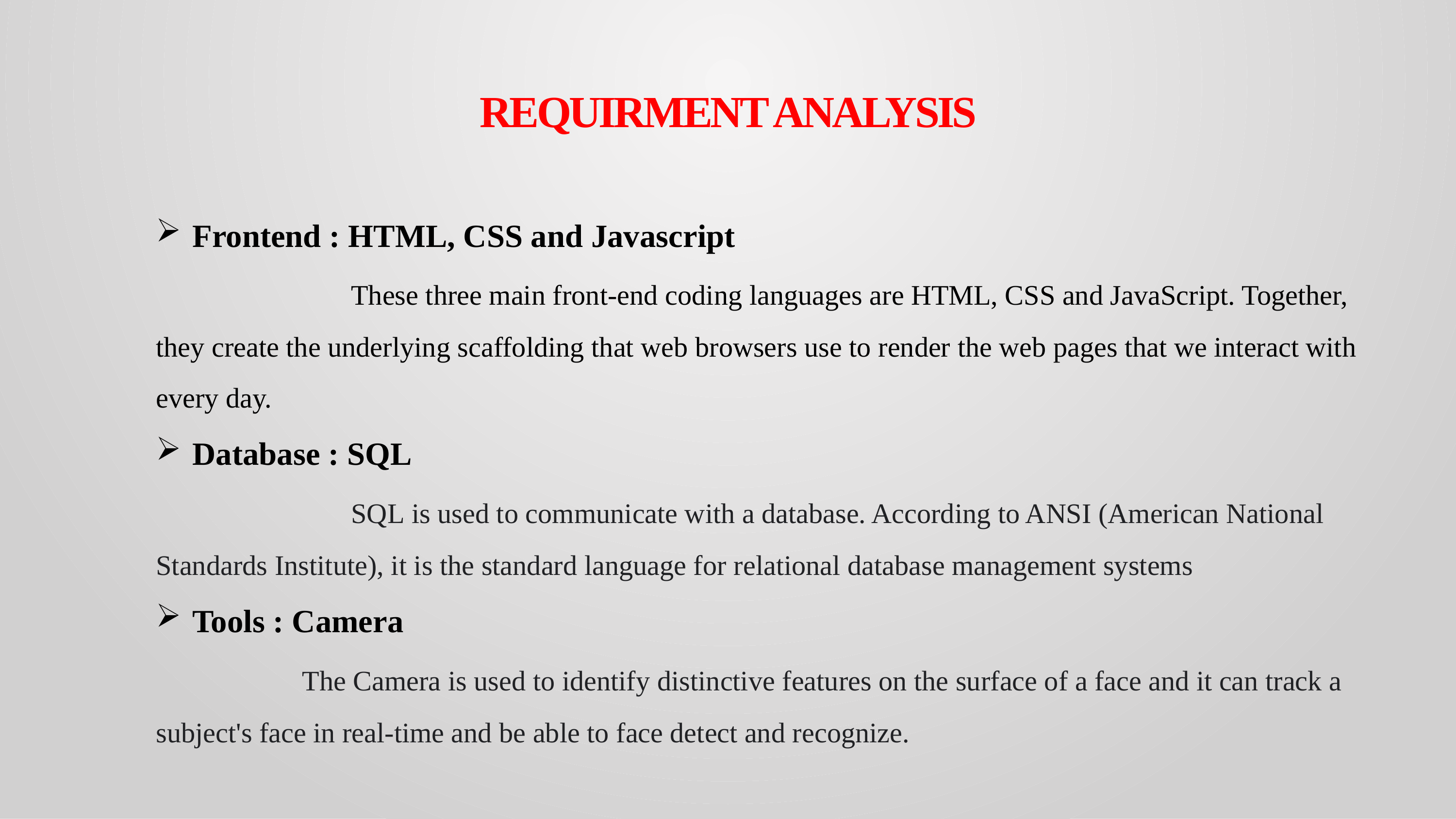

REQUIRMENT ANALYSIS

Frontend : HTML, CSS and Javascript
                        These three main front-end coding languages are HTML, CSS and JavaScript. Together, they create the underlying scaffolding that web browsers use to render the web pages that we interact with every day.
Database : SQL
                        SQL is used to communicate with a database. According to ANSI (American National Standards Institute), it is the standard language for relational database management systems
Tools : Camera
                  The Camera is used to identify distinctive features on the surface of a face and it can track a subject's face in real-time and be able to face detect and recognize.